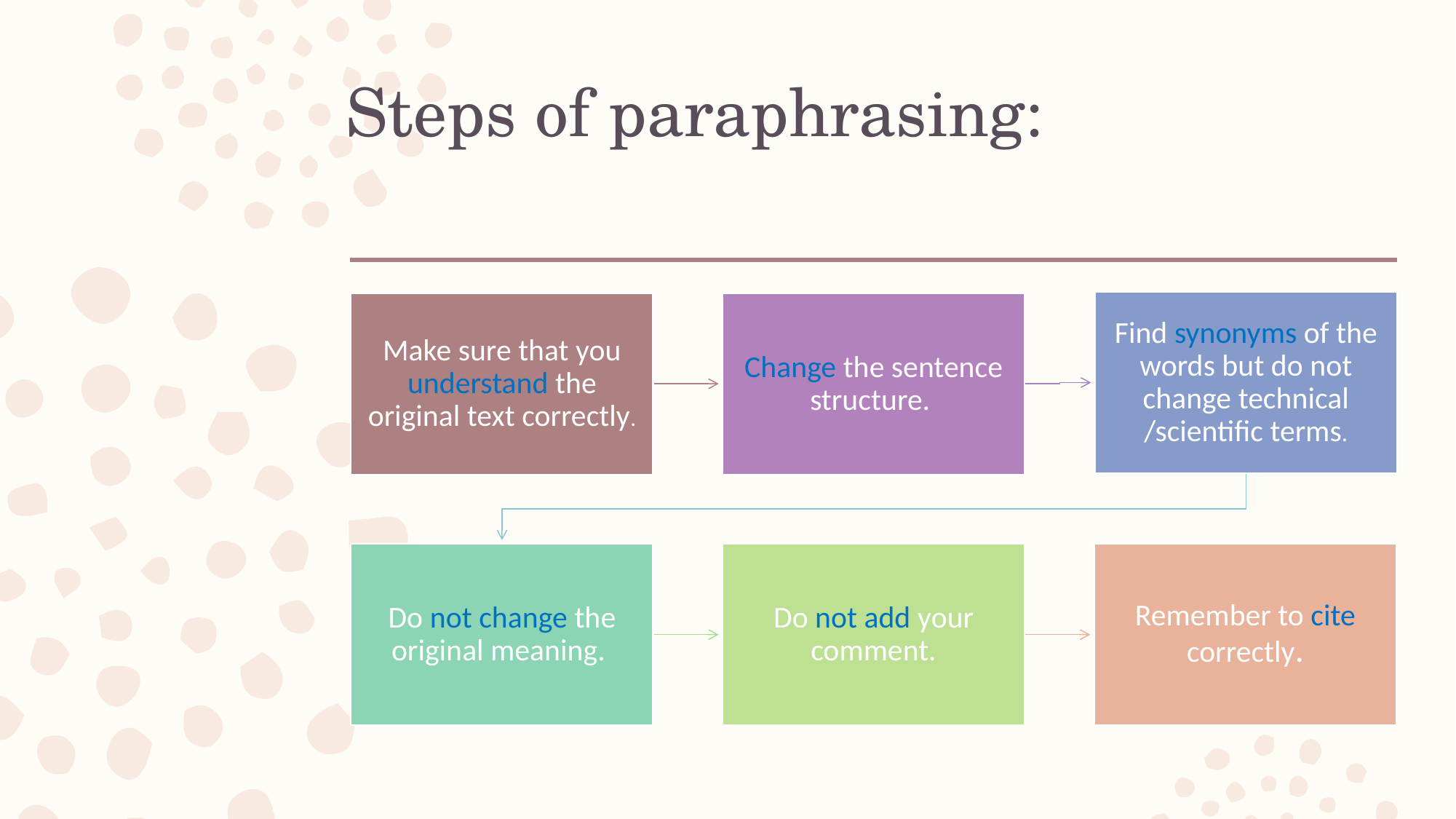

# Steps of paraphrasing:

Make sure that you understand the original text correctly.

Change the sentence structure.

Find synonyms of the words but do not change technical /scientific terms.

Do not change the original meaning.

Do not add your comment.
Remember to cite correctly.